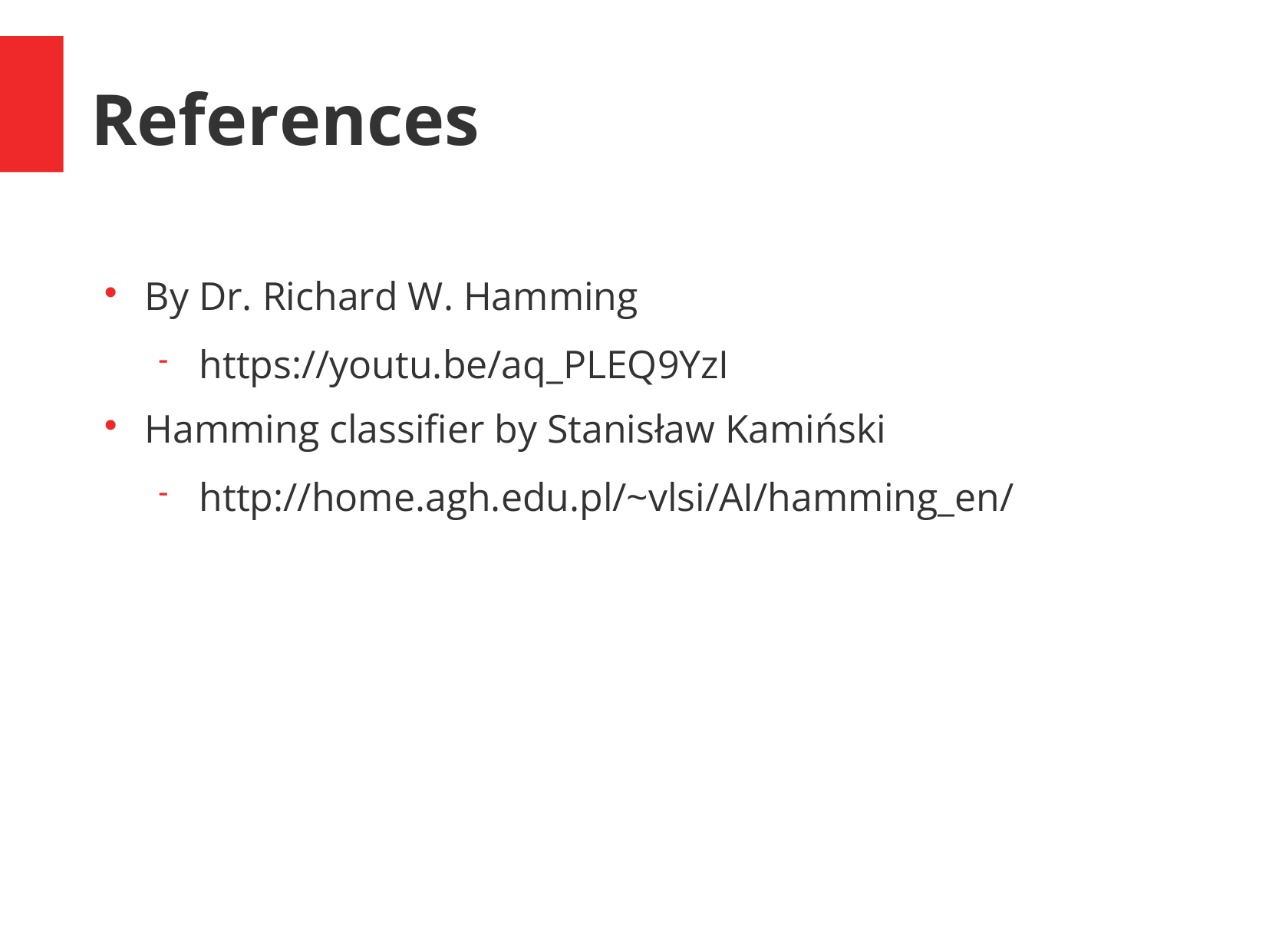

References
By Dr. Richard W. Hamming
https://youtu.be/aq_PLEQ9YzI
Hamming classifier by Stanisław Kamiński
http://home.agh.edu.pl/~vlsi/AI/hamming_en/